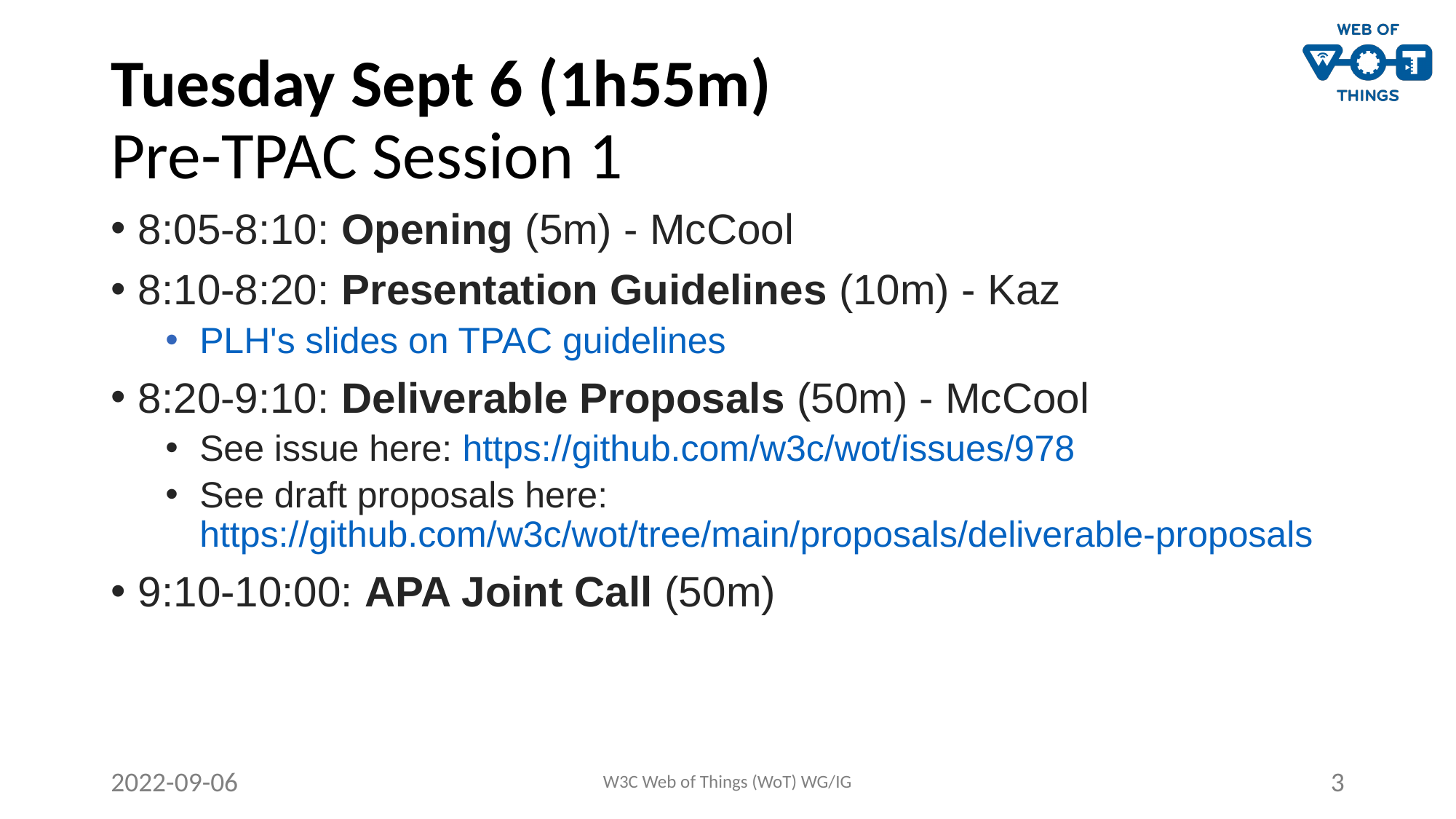

# Tuesday Sept 6 (1h55m) Pre-TPAC Session 1
8:05-8:10: Opening (5m) - McCool
8:10-8:20: Presentation Guidelines (10m) - Kaz
PLH's slides on TPAC guidelines
8:20-9:10: Deliverable Proposals (50m) - McCool
See issue here: https://github.com/w3c/wot/issues/978
See draft proposals here: https://github.com/w3c/wot/tree/main/proposals/deliverable-proposals
9:10-10:00: APA Joint Call (50m)

2022-09-06
W3C Web of Things (WoT) WG/IG
3